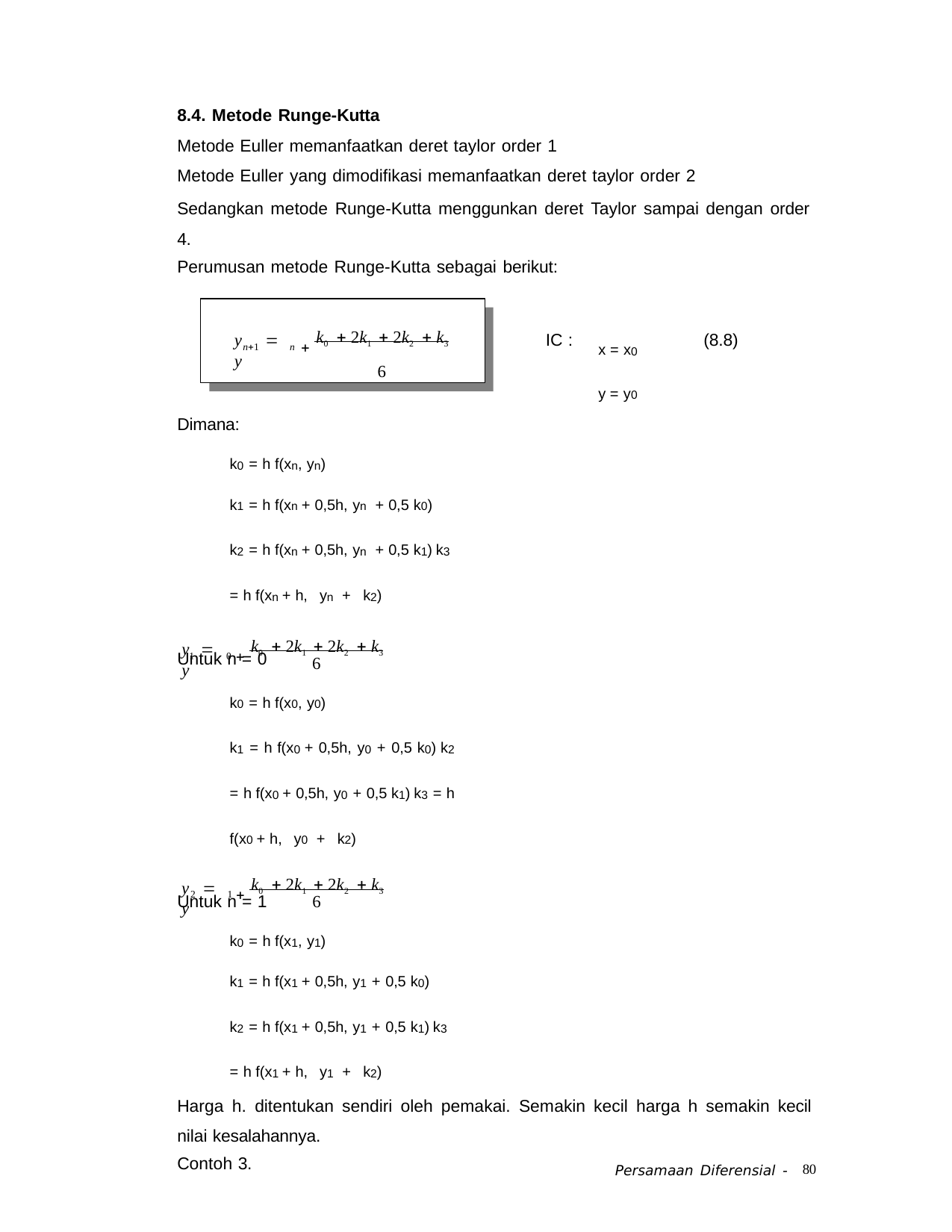

8.4. Metode Runge-Kutta
Metode Euller memanfaatkan deret taylor order 1
Metode Euller yang dimodifikasi memanfaatkan deret taylor order 2
Sedangkan metode Runge-Kutta menggunkan deret Taylor sampai dengan order 4.
Perumusan metode Runge-Kutta sebagai berikut:

+ k0 + 2k1 + 2k2 + k3
6
IC :
(8.8)
y	= y
x = x0
y = y0
n+1	n
Dimana:
k0 = h f(xn, yn)
k1 = h f(xn + 0,5h, yn + 0,5 k0)
k2 = h f(xn + 0,5h, yn + 0,5 k1) k3 = h f(xn + h, yn + k2)

Untuk n = 0
+ k0 + 2k1 + 2k2 + k3
y = y
1	0
6

k0 = h f(x0, y0)
k1 = h f(x0 + 0,5h, y0 + 0,5 k0) k2 = h f(x0 + 0,5h, y0 + 0,5 k1) k3 = h f(x0 + h, y0 + k2)

Untuk n = 1
+ k0 + 2k1 + 2k2 + k3
y  = y
2	1
6

k0 = h f(x1, y1)
k1 = h f(x1 + 0,5h, y1 + 0,5 k0)
k2 = h f(x1 + 0,5h, y1 + 0,5 k1) k3 = h f(x1 + h, y1 + k2)
Harga h. ditentukan sendiri oleh pemakai. Semakin kecil harga h semakin kecil nilai kesalahannya.
Contoh 3.
Persamaan Diferensial -
80